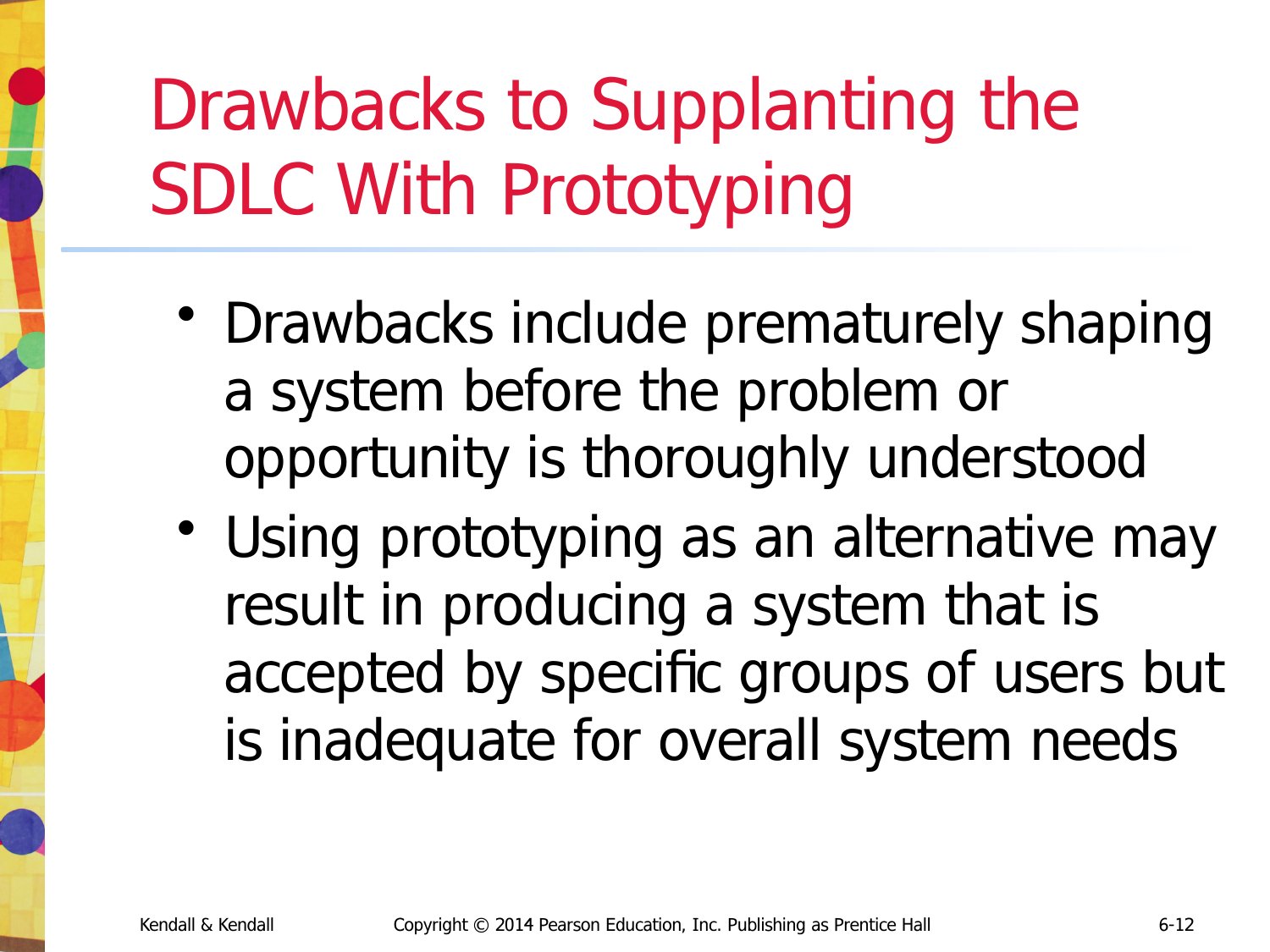

# Drawbacks to Supplanting the SDLC With Prototyping
Drawbacks include prematurely shaping a system before the problem or opportunity is thoroughly understood
Using prototyping as an alternative may result in producing a system that is accepted by specific groups of users but is inadequate for overall system needs
Kendall & Kendall	Copyright © 2014 Pearson Education, Inc. Publishing as Prentice Hall
6-12